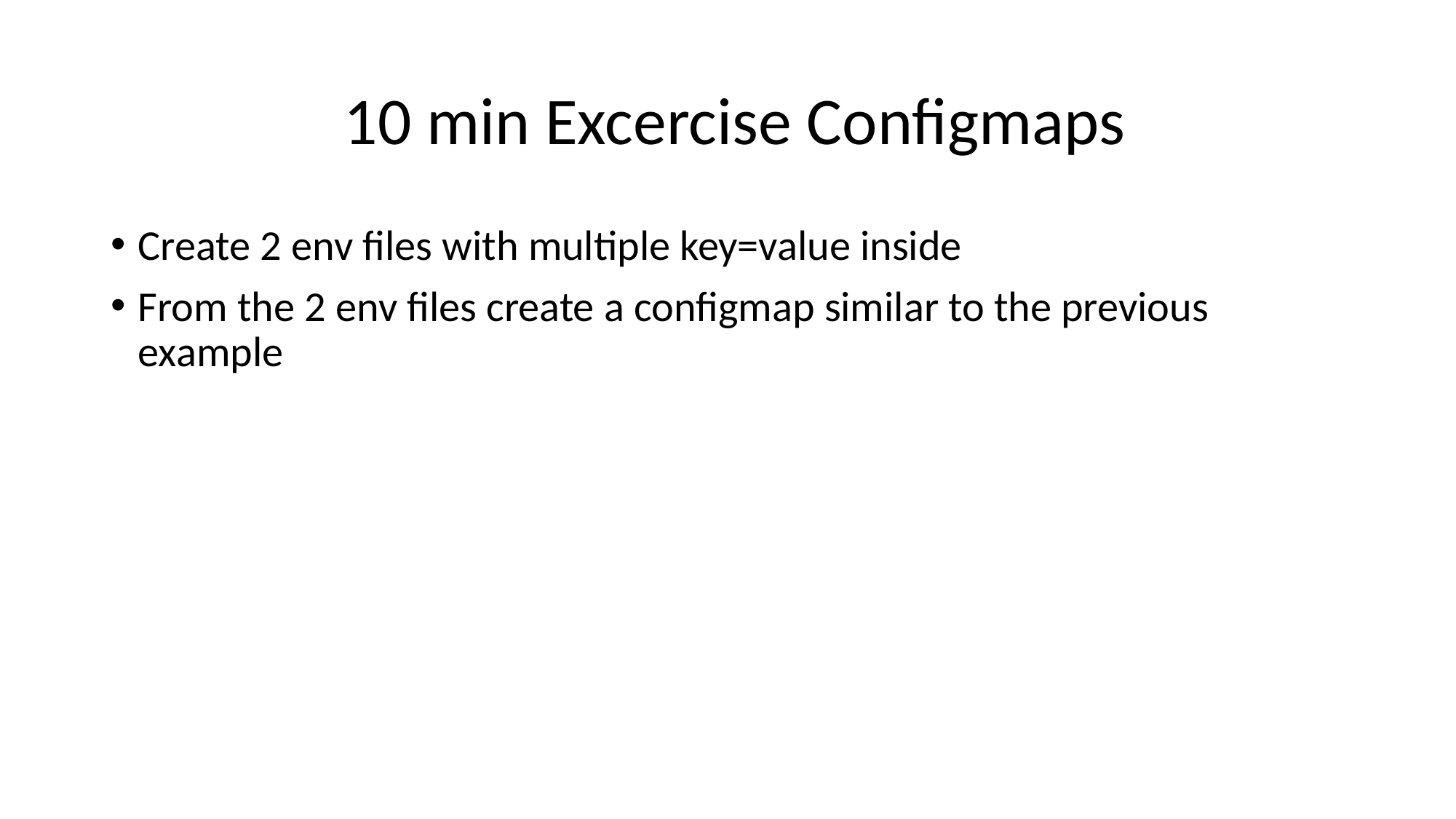

# 10 min Excercise Configmaps
Create 2 env files with multiple key=value inside
From the 2 env files create a configmap similar to the previous example